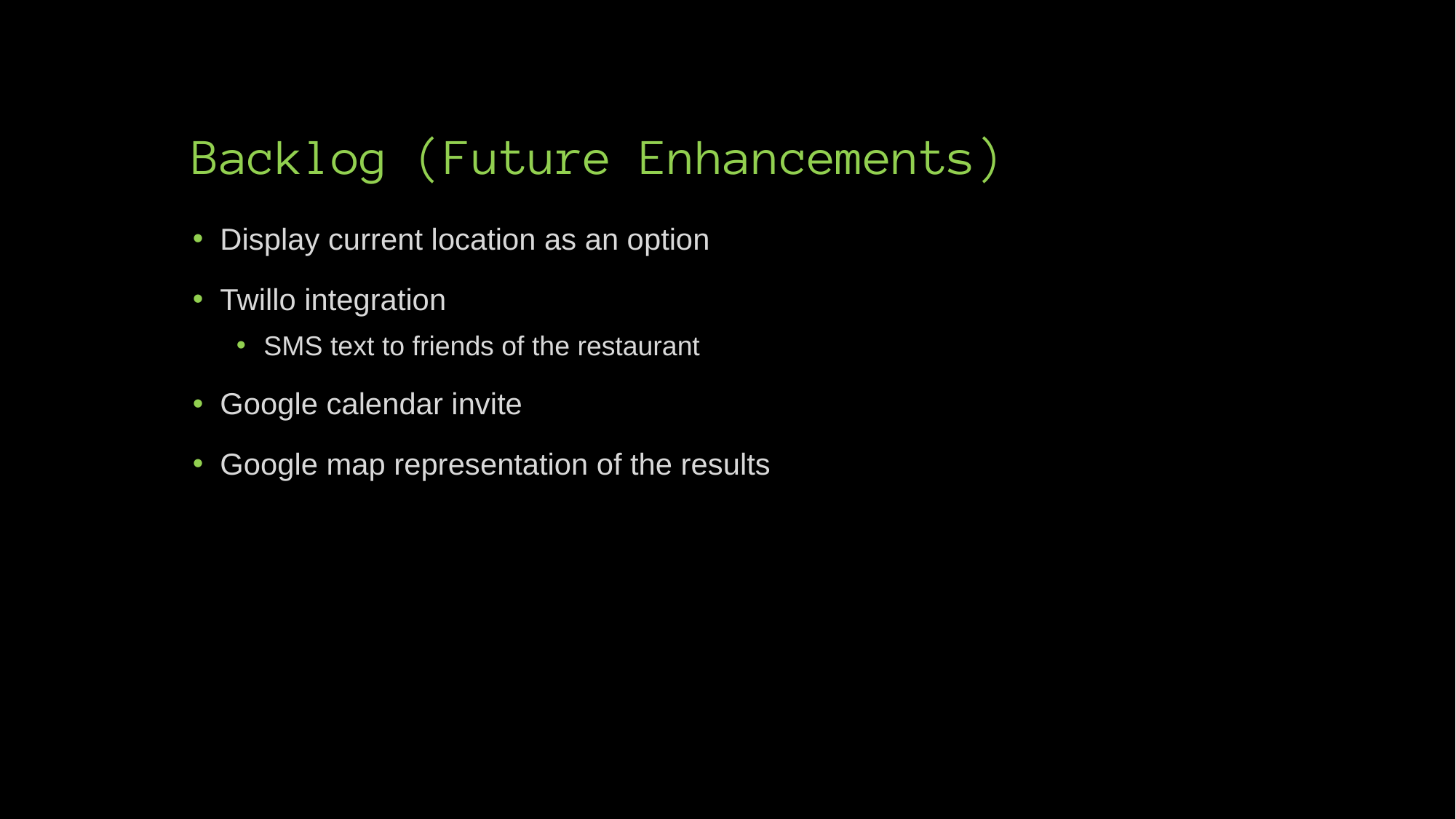

# Backlog (Future Enhancements)
Display current location as an option
Twillo integration
SMS text to friends of the restaurant
Google calendar invite
Google map representation of the results